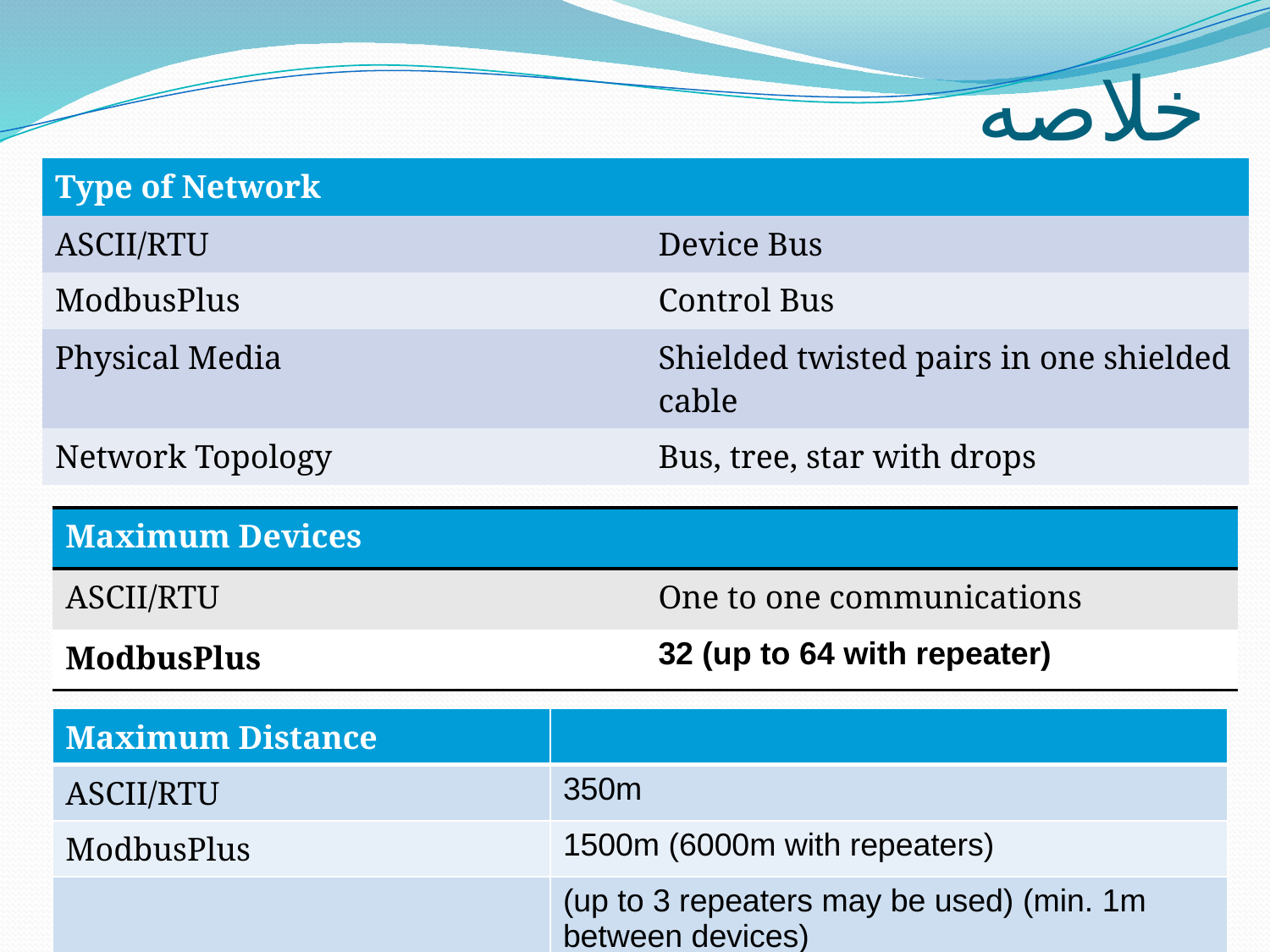

# خلاصه
| Type of Network |  |
| --- | --- |
| ASCII/RTU | Device Bus |
| ModbusPlus | Control Bus |
| Physical Media | Shielded twisted pairs in one shielded cable |
| Network Topology | Bus, tree, star with drops |
| Maximum Devices |  |
| --- | --- |
| ASCII/RTU | One to one communications |
| ModbusPlus | 32 (up to 64 with repeater) |
| Maximum Distance |  |
| --- | --- |
| ASCII/RTU | 350m |
| ModbusPlus | 1500m (6000m with repeaters) |
|  | (up to 3 repeaters may be used) (min. 1m between devices) |
78